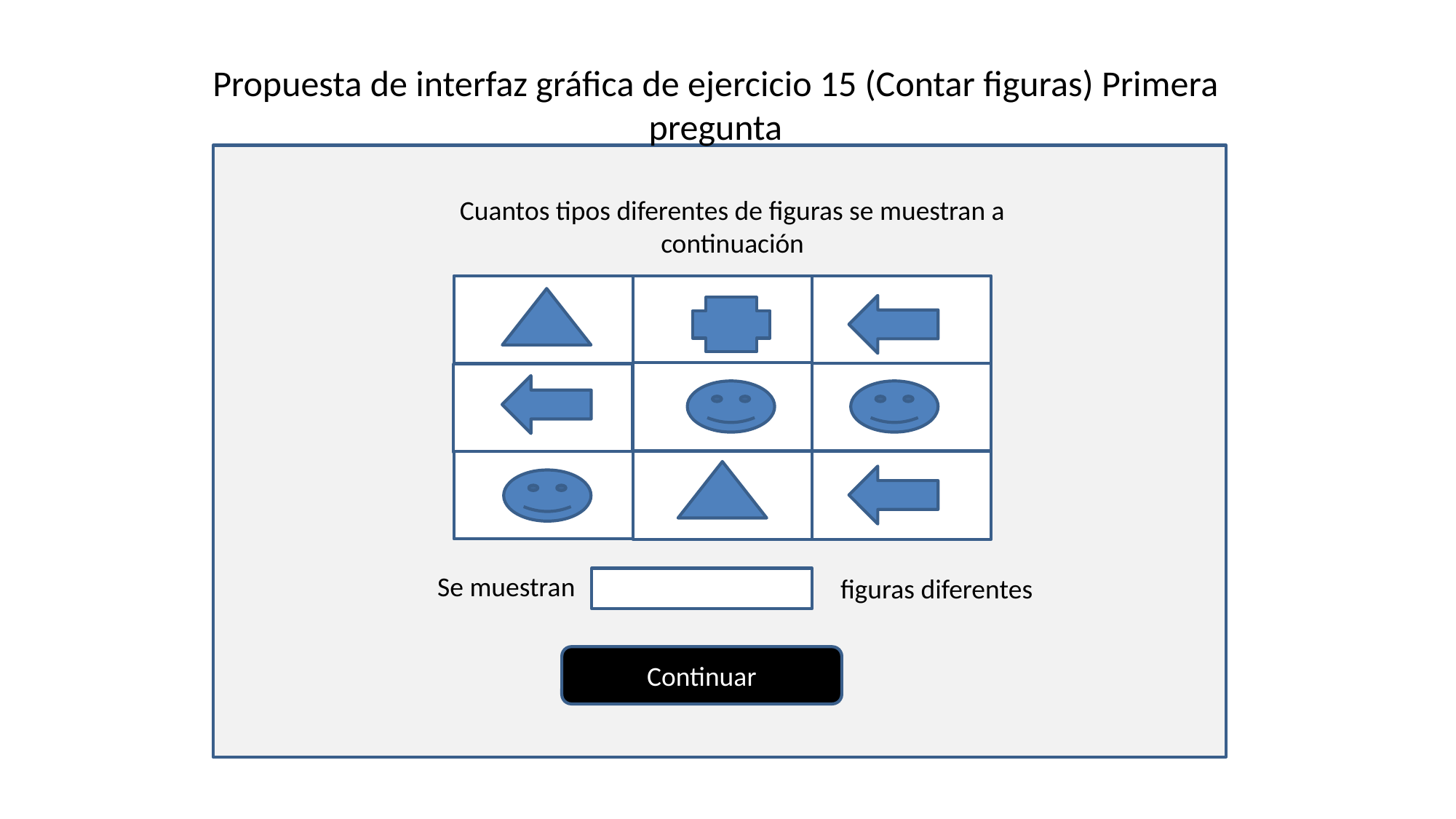

Propuesta de interfaz gráfica de ejercicio 15 (Contar figuras) Primera pregunta

Cuantos tipos diferentes de figuras se muestran a continuación

Se muestran
figuras diferentes

Continuar